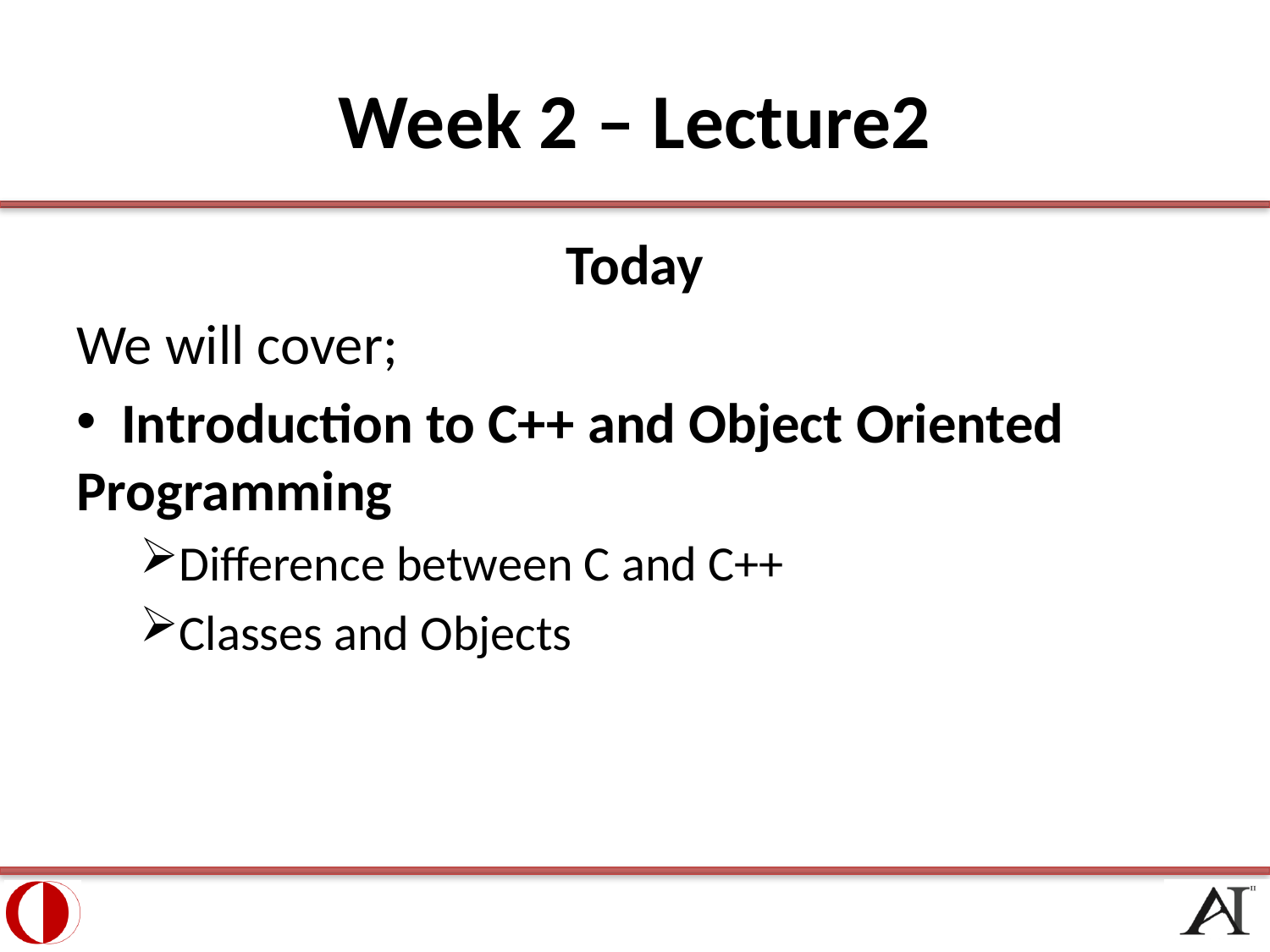

# Week 2 – Lecture2
Today
We will cover;
  Introduction to C++ and Object Oriented Programming
Difference between C and C++
Classes and Objects
2